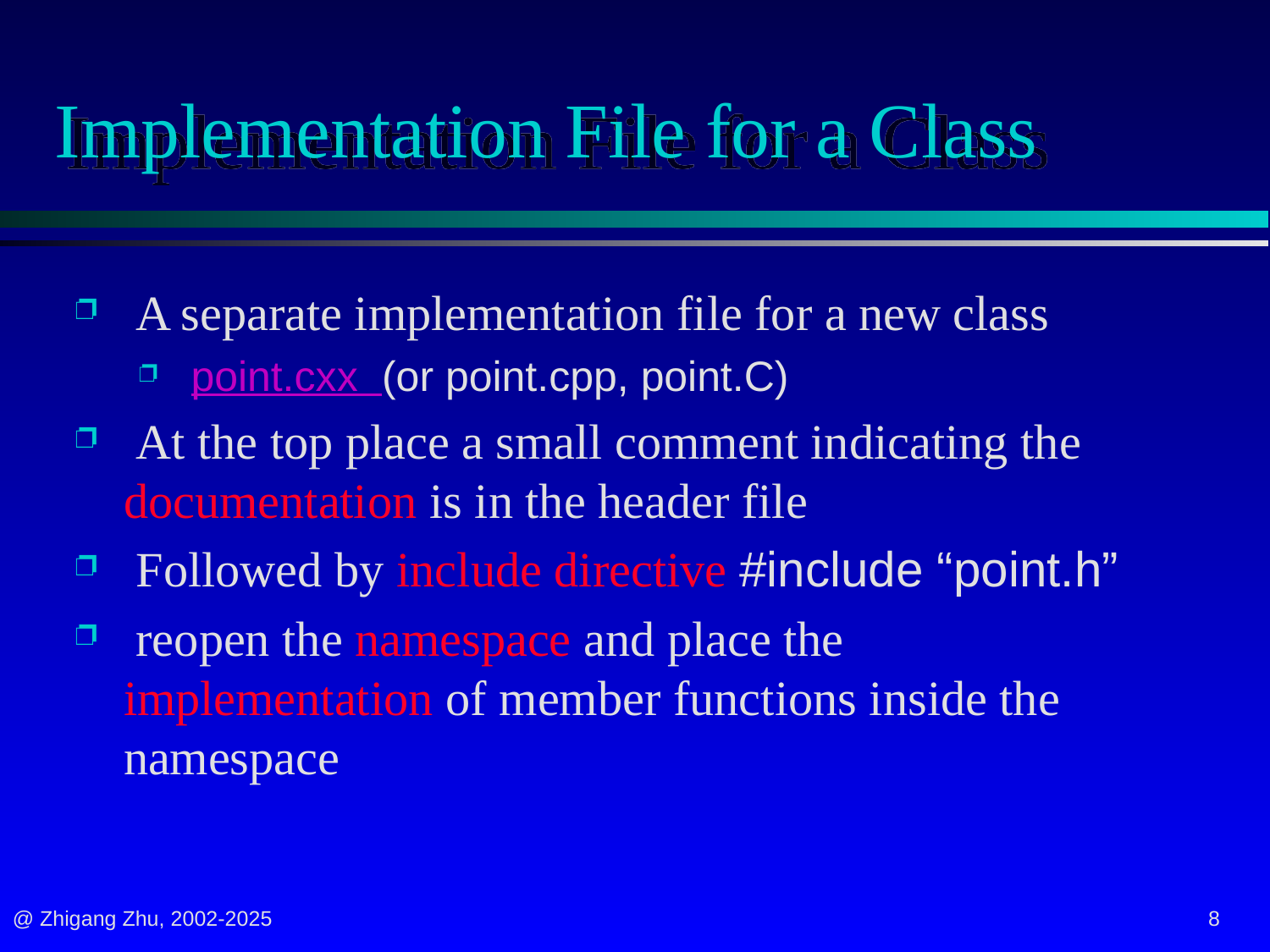

# Implementation File for a Class
 A separate implementation file for a new class
 point.cxx  (or point.cpp, point.C)
 At the top place a small comment indicating the documentation is in the header file
 Followed by include directive #include “point.h”
 reopen the namespace and place the implementation of member functions inside the namespace